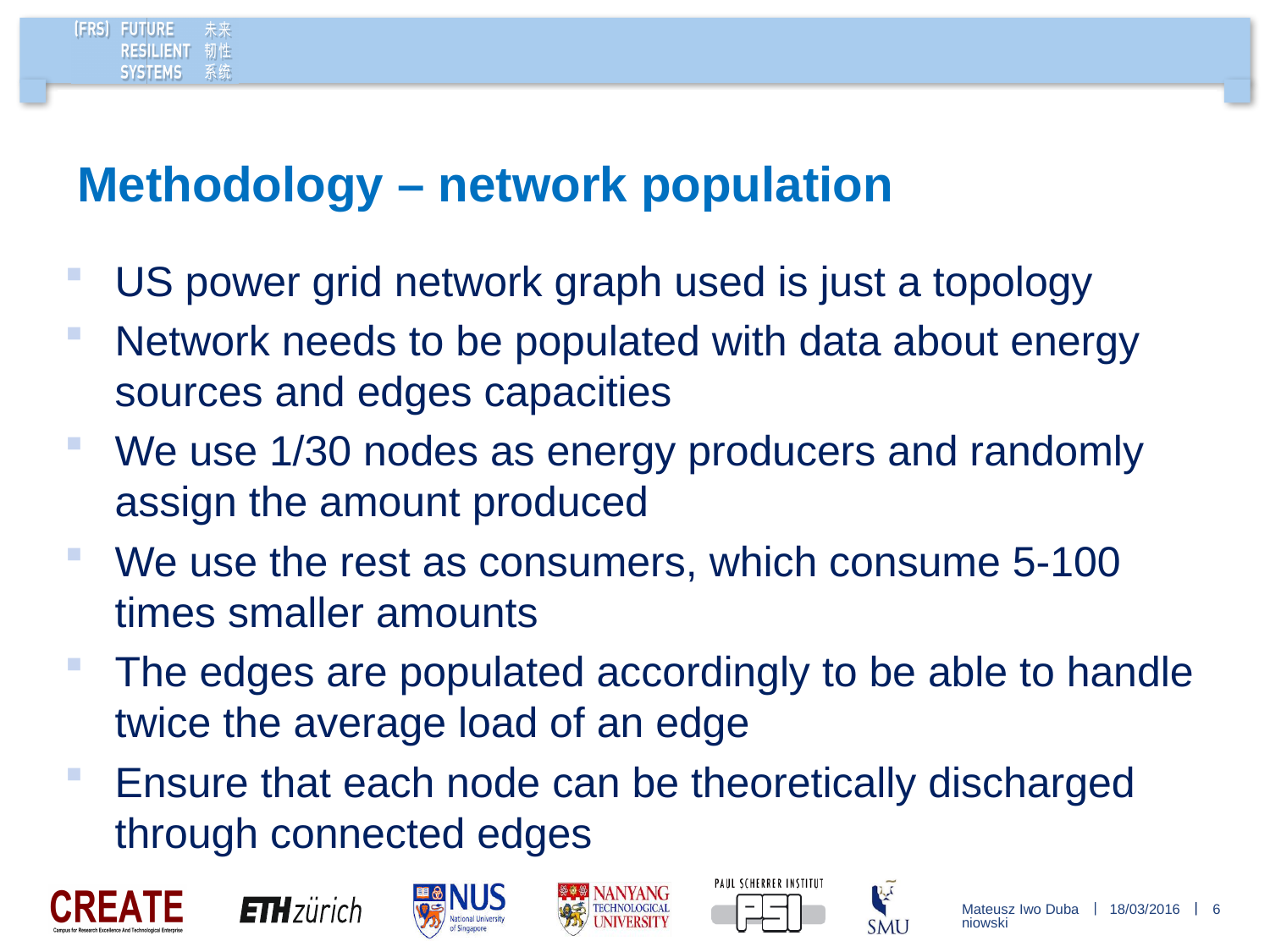

# Methodology – network population
US power grid network graph used is just a topology
Network needs to be populated with data about energy sources and edges capacities
We use 1/30 nodes as energy producers and randomly assign the amount produced
We use the rest as consumers, which consume 5-100 times smaller amounts
The edges are populated accordingly to be able to handle twice the average load of an edge
Ensure that each node can be theoretically discharged through connected edges
Mateusz Iwo Dubaniowski
18/03/2016
6